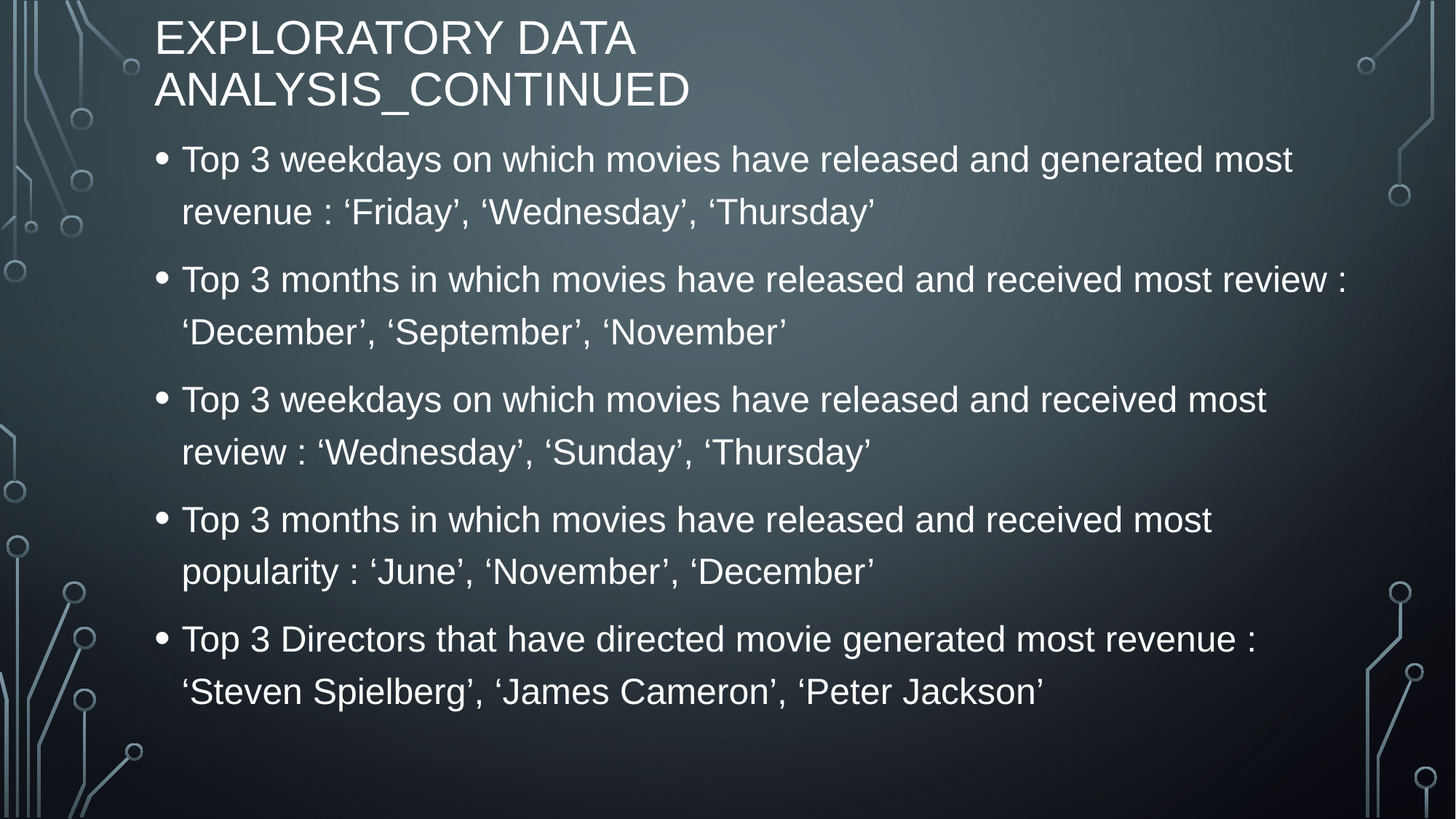

# Exploratory data analysis_continued
Top 3 weekdays on which movies have released and generated most revenue : ‘Friday’, ‘Wednesday’, ‘Thursday’
Top 3 months in which movies have released and received most review : ‘December’, ‘September’, ‘November’
Top 3 weekdays on which movies have released and received most review : ‘Wednesday’, ‘Sunday’, ‘Thursday’
Top 3 months in which movies have released and received most popularity : ‘June’, ‘November’, ‘December’
Top 3 Directors that have directed movie generated most revenue : ‘Steven Spielberg’, ‘James Cameron’, ‘Peter Jackson’